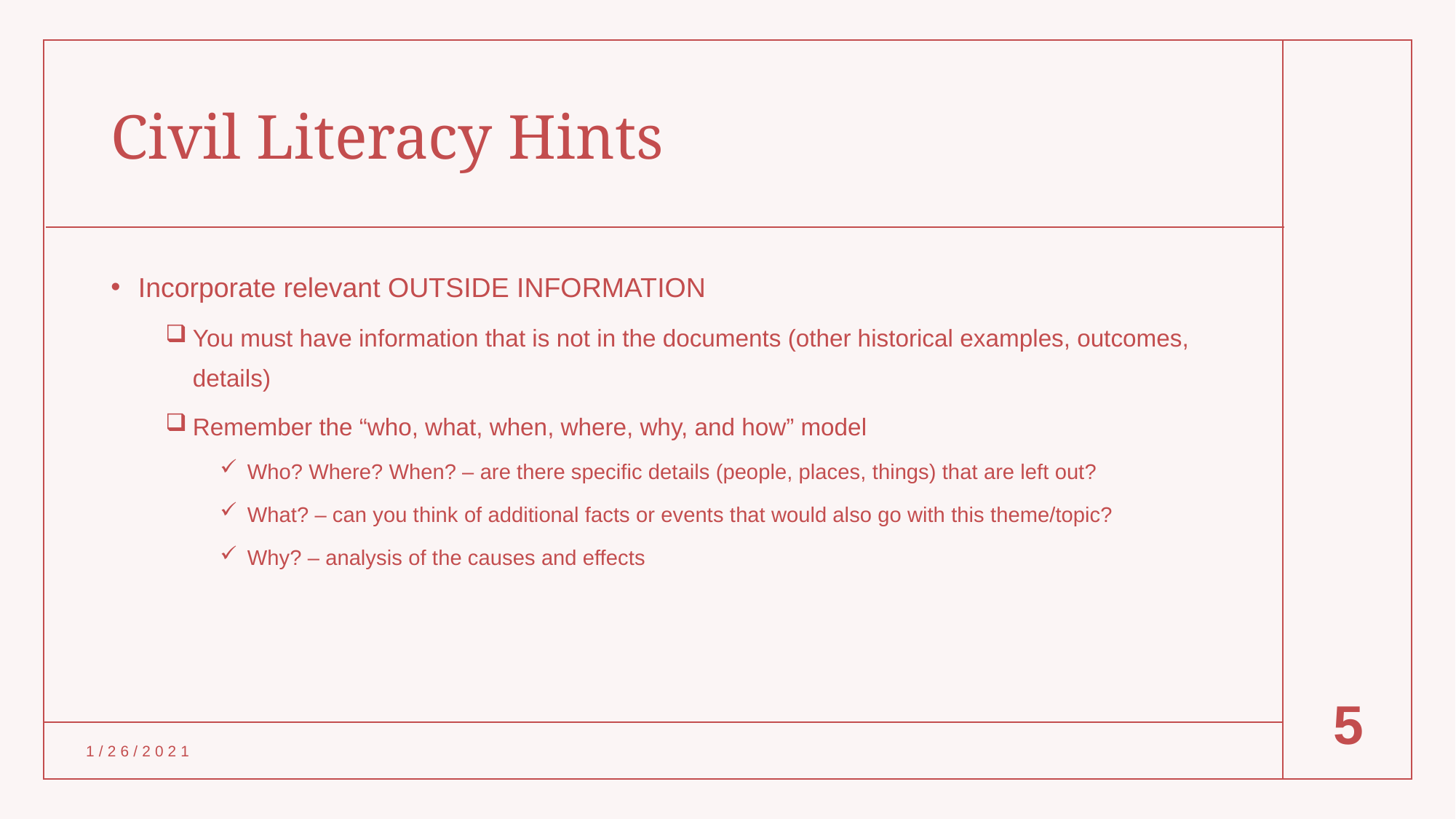

# Civil Literacy Hints
Incorporate relevant OUTSIDE INFORMATION
You must have information that is not in the documents (other historical examples, outcomes, details)
Remember the “who, what, when, where, why, and how” model
Who? Where? When? – are there specific details (people, places, things) that are left out?
What? – can you think of additional facts or events that would also go with this theme/topic?
Why? – analysis of the causes and effects
5
1/26/2021